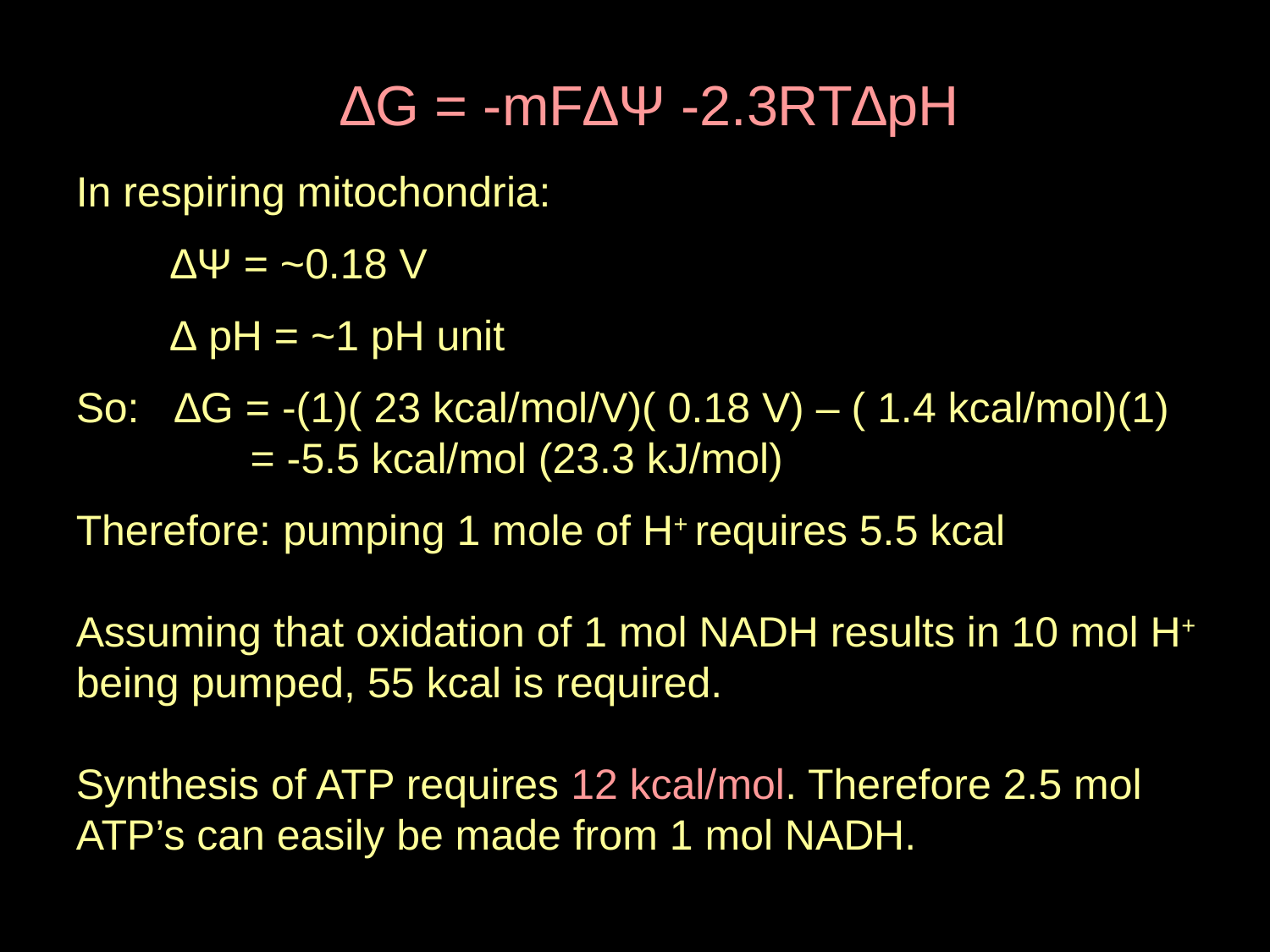

∆G = -mF∆Ψ -2.3RT∆pH
In respiring mitochondria:
        ∆Ψ = ~0.18 V
        ∆ pH = ~1 pH unit
So:   ∆G = -(1)( 23 kcal/mol/V)( 0.18 V) – ( 1.4 kcal/mol)(1)      	    = -5.5 kcal/mol (23.3 kJ/mol)
Therefore: pumping 1 mole of H+ requires 5.5 kcal

Assuming that oxidation of 1 mol NADH results in 10 mol H+ being pumped, 55 kcal is required.

Synthesis of ATP requires 12 kcal/mol. Therefore 2.5 mol ATP’s can easily be made from 1 mol NADH.